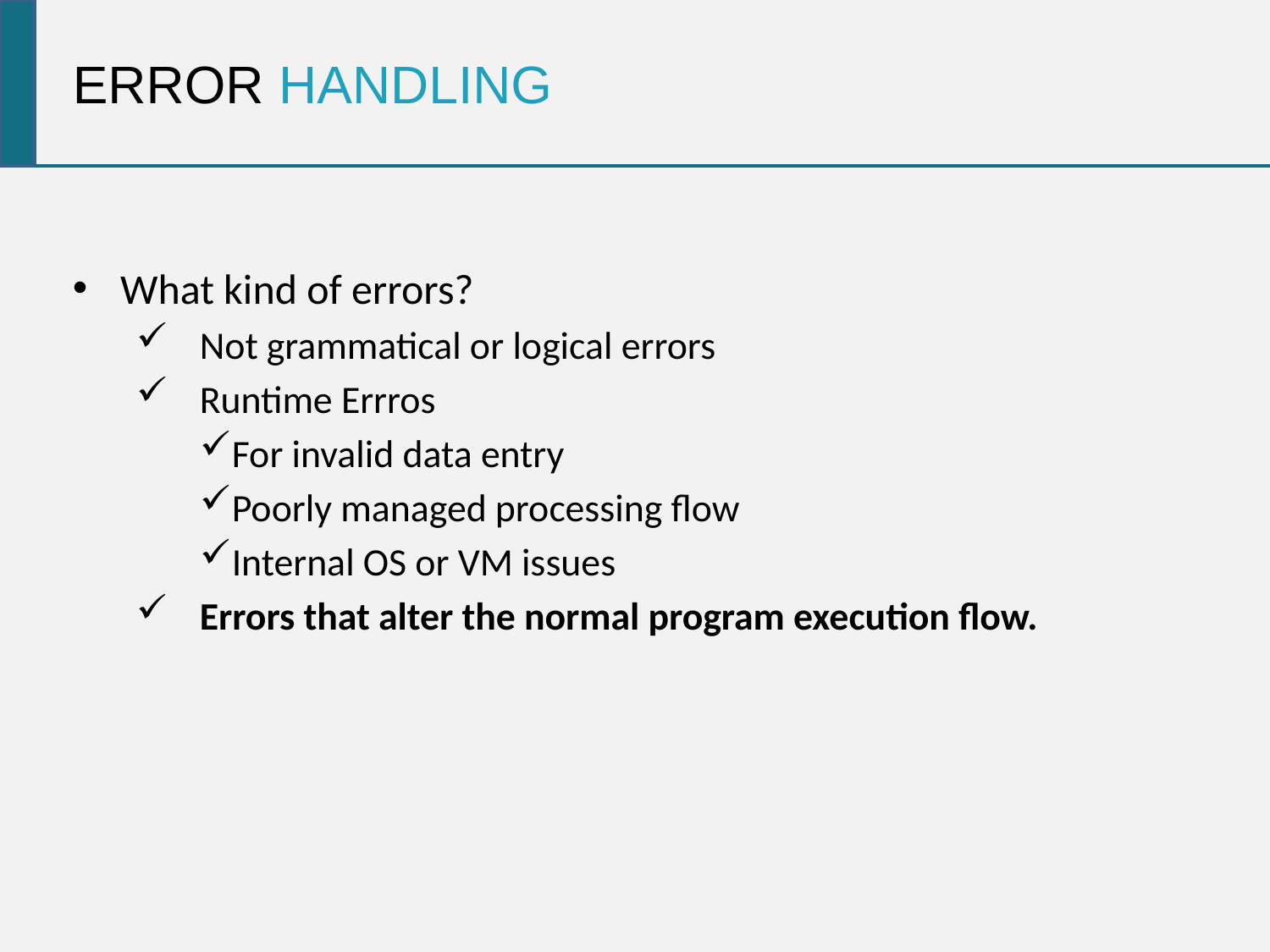

ERROr handling

What kind of errors?
Not grammatical or logical errors
Runtime Errros
For invalid data entry
Poorly managed processing flow
Internal OS or VM issues
Errors that alter the normal program execution flow.